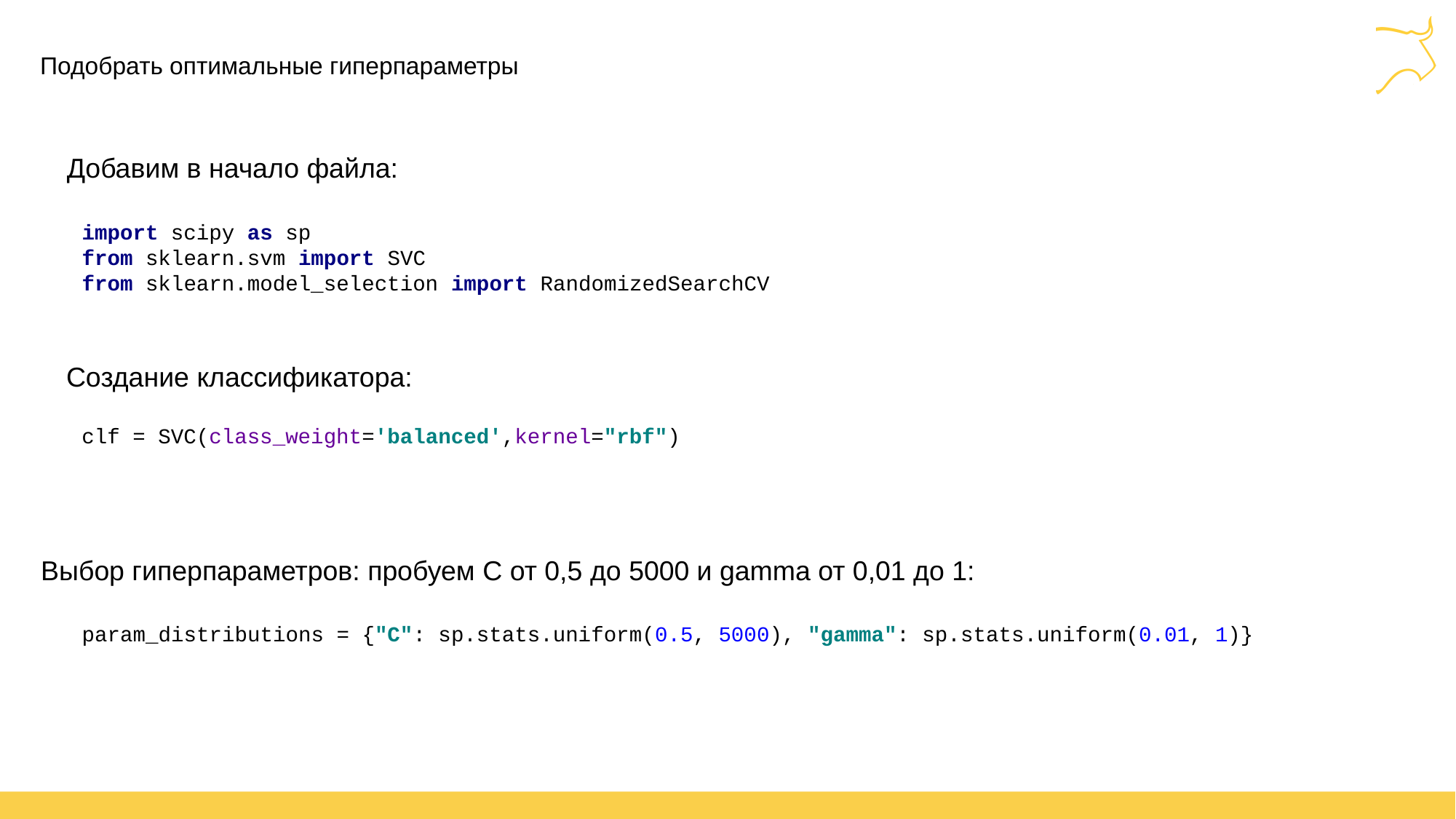

# Подобрать оптимальные гиперпараметры
Добавим в начало файла:
import scipy as sp
from sklearn.svm import SVC
from sklearn.model_selection import RandomizedSearchCV
Создание классификатора:
clf = SVC(class_weight='balanced',kernel="rbf")
Выбор гиперпараметров: пробуем C от 0,5 до 5000 и gamma от 0,01 до 1:
param_distributions = {"C": sp.stats.uniform(0.5, 5000), "gamma": sp.stats.uniform(0.01, 1)}